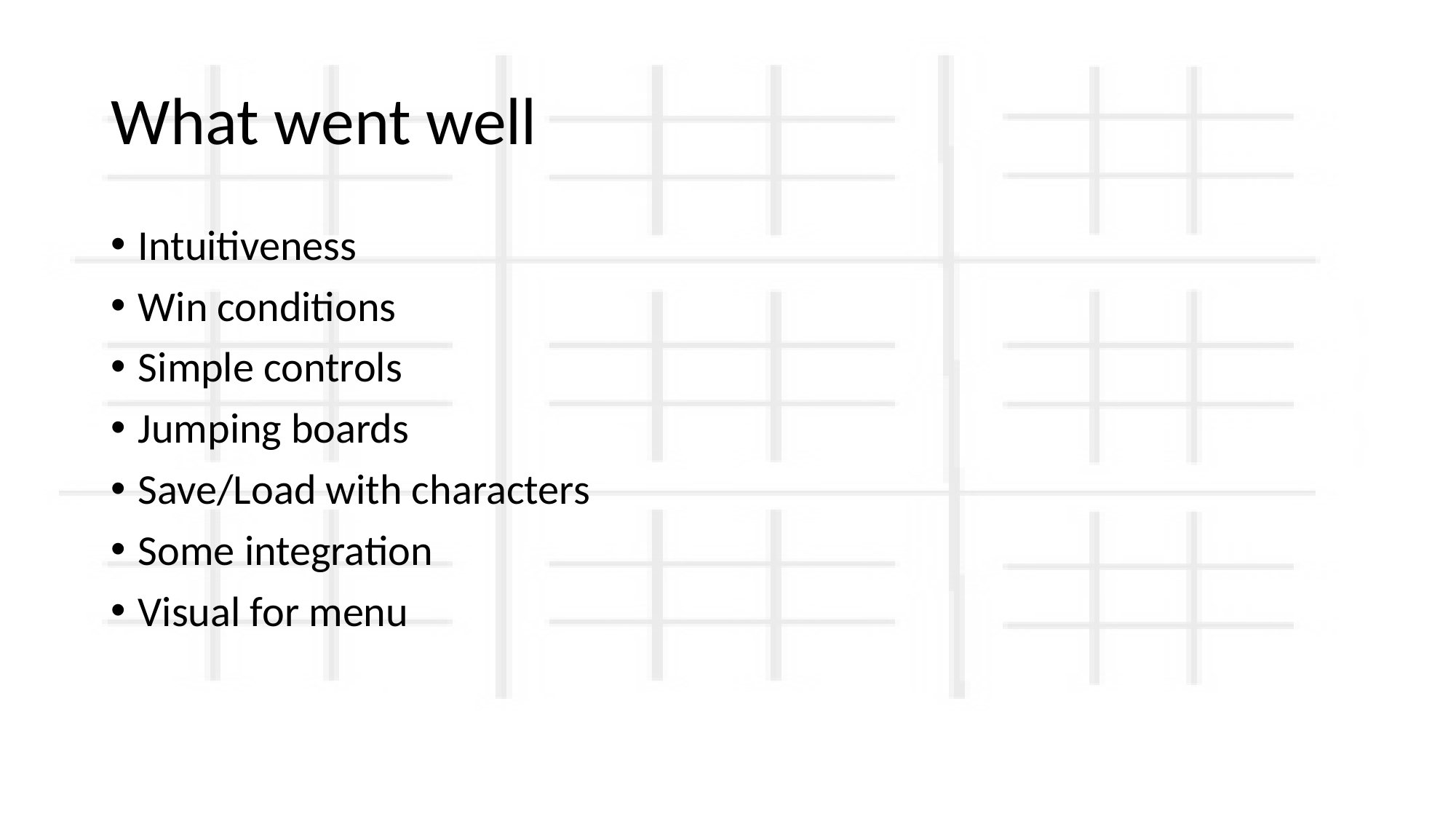

# What went well
Intuitiveness
Win conditions
Simple controls
Jumping boards
Save/Load with characters
Some integration
Visual for menu